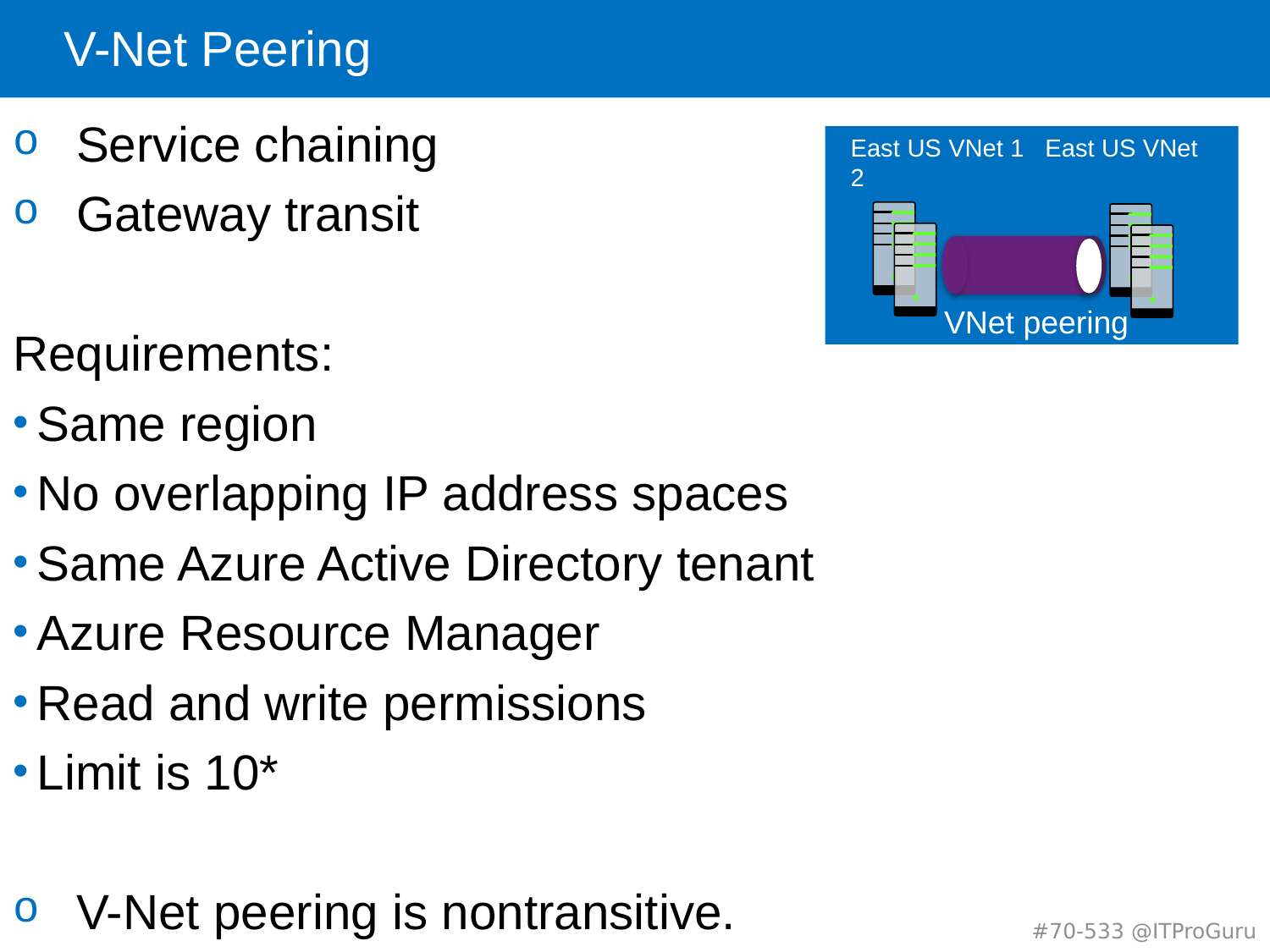

# V-Net Peering
Service chaining
Gateway transit

Requirements:
Same region
No overlapping IP address spaces
Same Azure Active Directory tenant
Azure Resource Manager
Read and write permissions
Limit is 10*

V-Net peering is nontransitive.

East US VNet 1   East US VNet 2

VNet peering